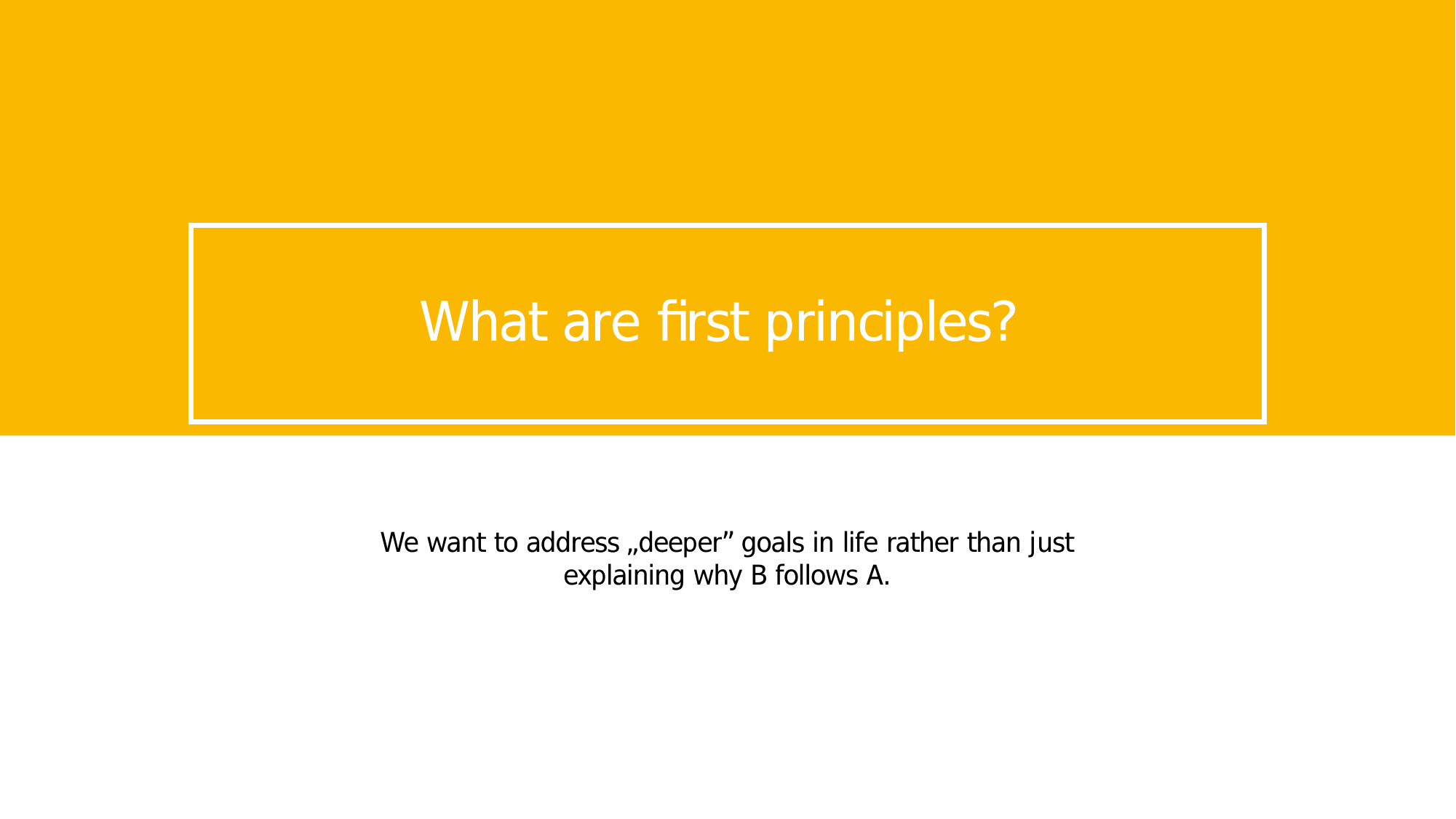

# What are first principles?
We want to address „deeper” goals in life rather than just explaining why B follows A.